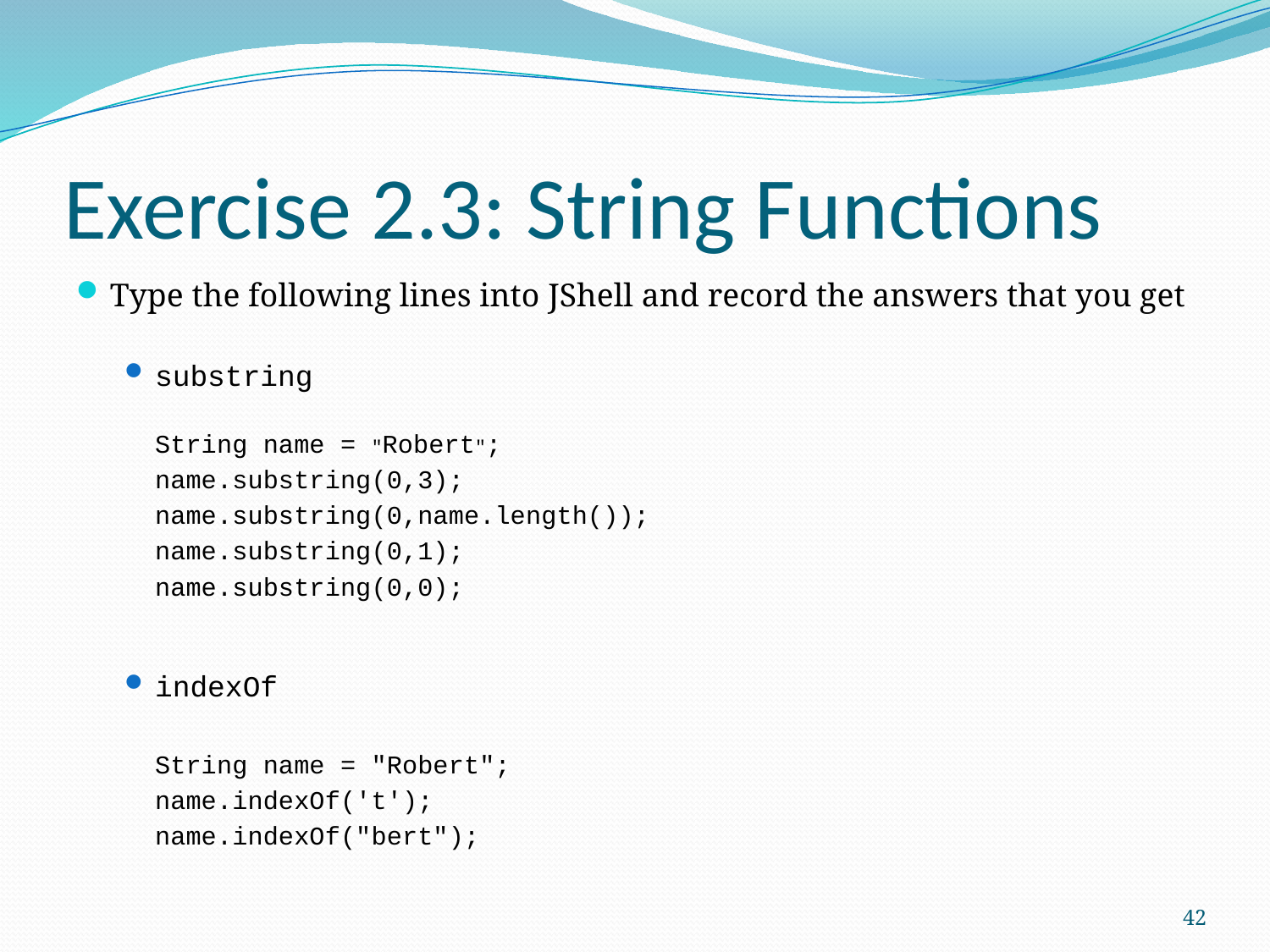

# Exercise 2.3: String Functions
Type the following lines into JShell and record the answers that you get
substring
String name = "Robert";
name.substring(0,3);
name.substring(0,name.length());
name.substring(0,1);
name.substring(0,0);

indexOf
String name = ″Robert″;
name.indexOf(′t′);
name.indexOf(″bert″);
42